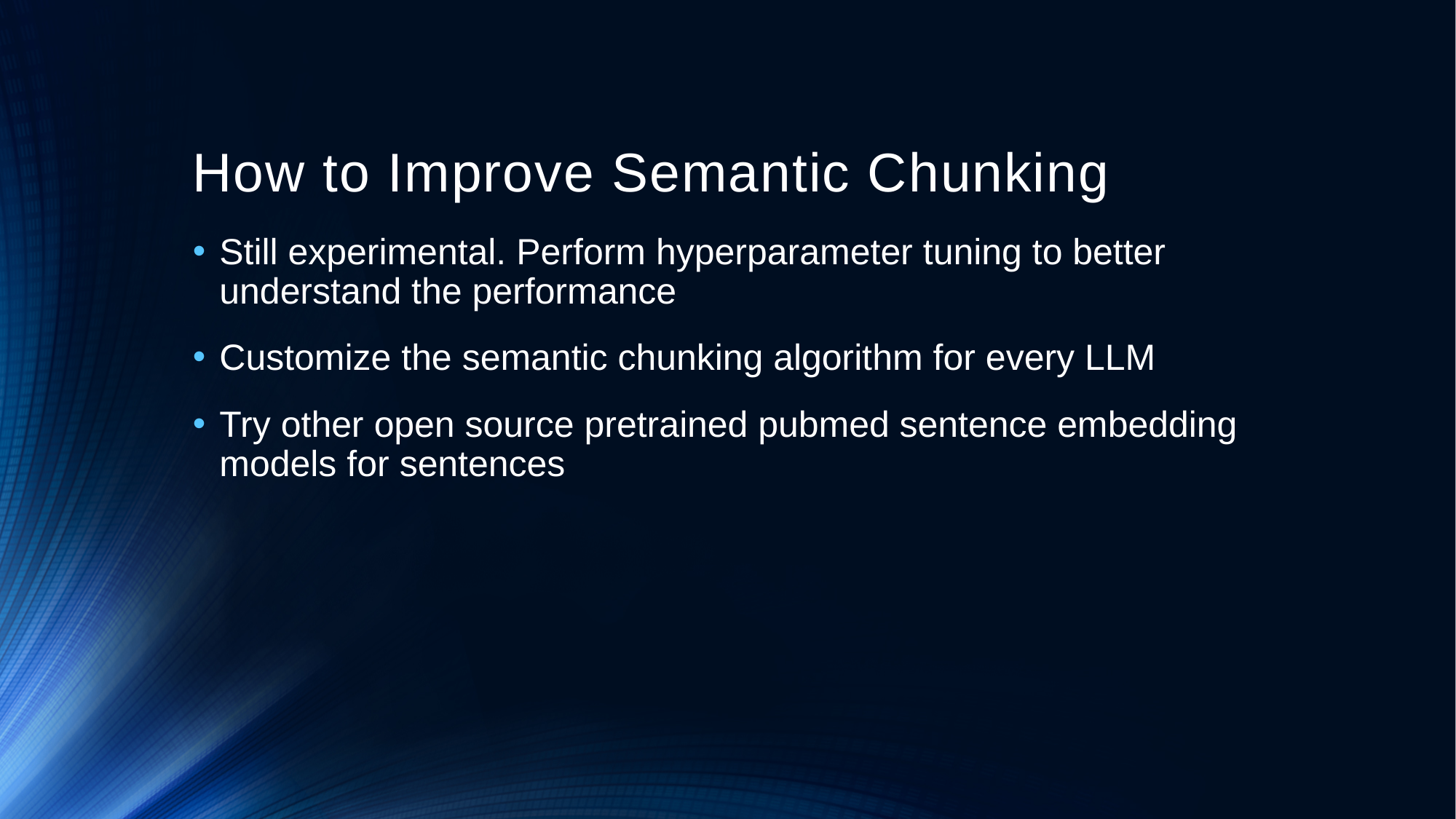

# How to Improve Semantic Chunking
Still experimental. Perform hyperparameter tuning to better understand the performance
Customize the semantic chunking algorithm for every LLM
Try other open source pretrained pubmed sentence embedding models for sentences